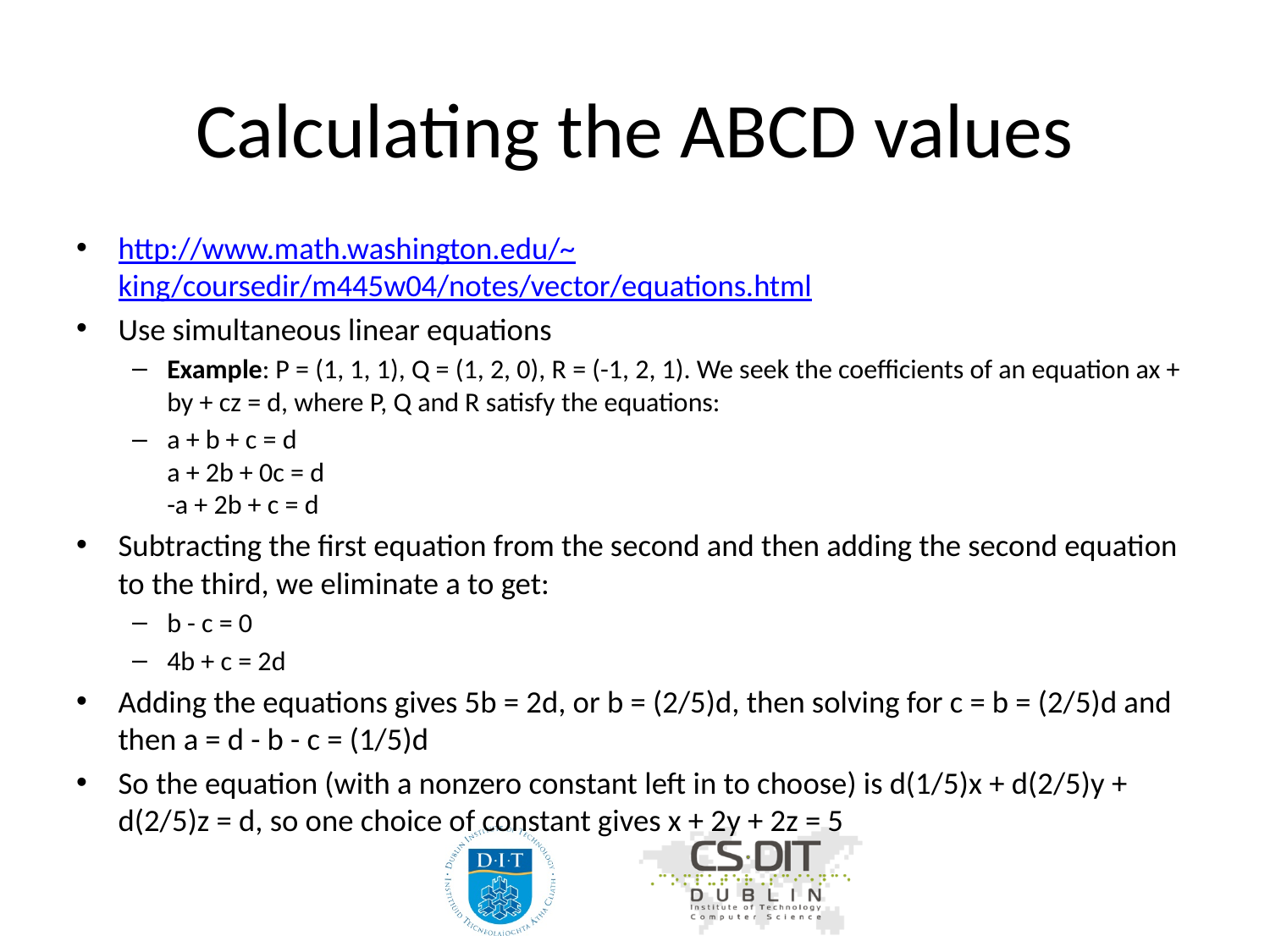

# Calculating the ABCD values
http://www.math.washington.edu/~king/coursedir/m445w04/notes/vector/equations.html
Use simultaneous linear equations
Example: P = (1, 1, 1), Q = (1, 2, 0), R = (-1, 2, 1). We seek the coefficients of an equation ax + by + cz = d, where P, Q and R satisfy the equations:
a + b + c = d
a + 2b + 0c = d
-a + 2b + c = d
Subtracting the first equation from the second and then adding the second equation to the third, we eliminate a to get:
b - c = 0
4b + c = 2d
Adding the equations gives 5b = 2d, or b = (2/5)d, then solving for c = b = (2/5)d and then a = d - b - c = (1/5)d
So the equation (with a nonzero constant left in to choose) is d(1/5)x + d(2/5)y + d(2/5)z = d, so one choice of constant gives x + 2y + 2z = 5